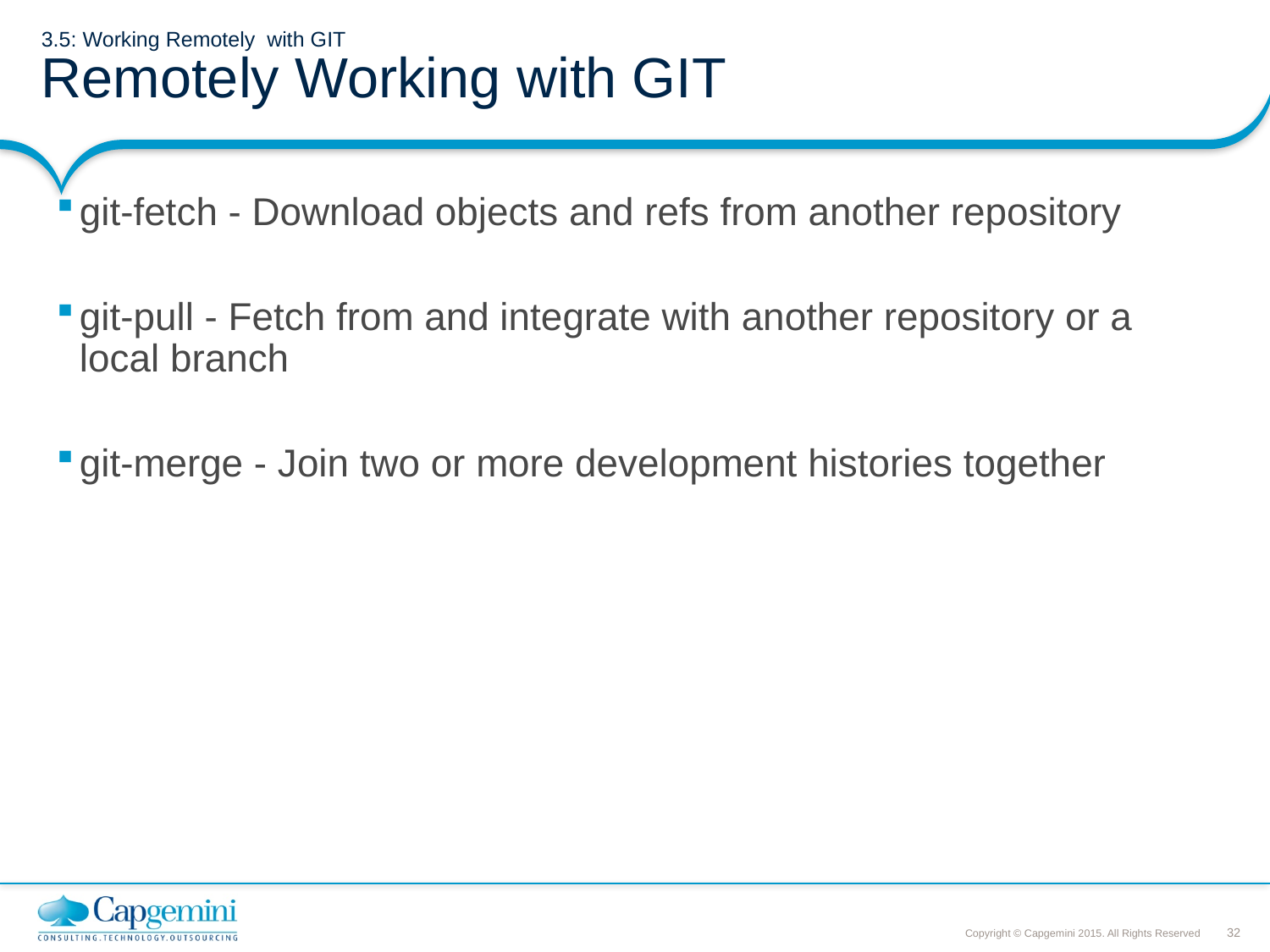

# 3.5: Working Remotely  with GIT Remotely Working with GIT
git-fetch - Download objects and refs from another repository

git-pull - Fetch from and integrate with another repository or a local branch

git-merge - Join two or more development histories together